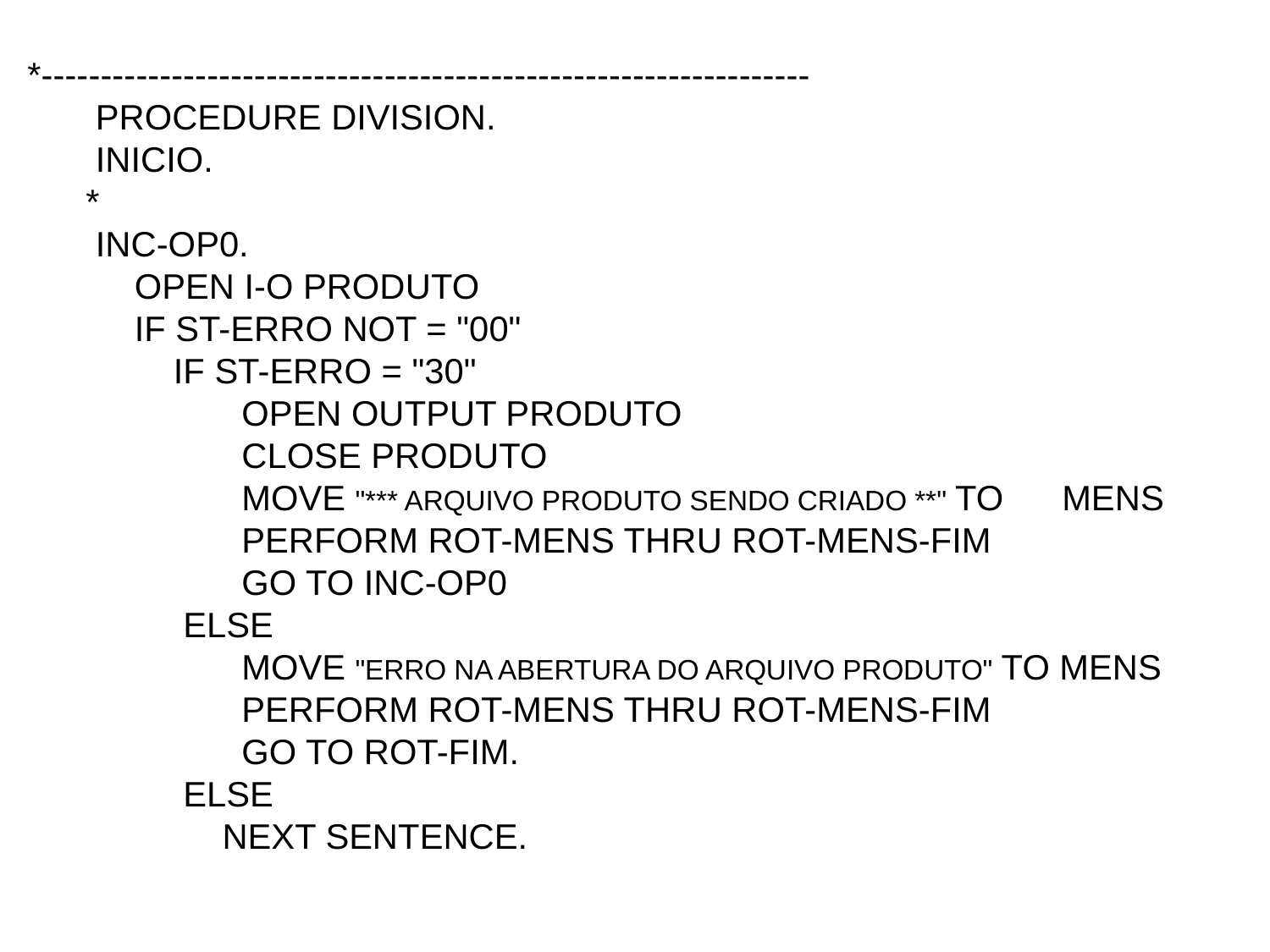

*-----------------------------------------------------------------
       PROCEDURE DIVISION.
       INICIO.
      *
       INC-OP0.
           OPEN I-O PRODUTO
           IF ST-ERRO NOT = "00"
               IF ST-ERRO = "30"
                      OPEN OUTPUT PRODUTO
                      CLOSE PRODUTO
                      MOVE "*** ARQUIVO PRODUTO SENDO CRIADO **" TO      MENS
                      PERFORM ROT-MENS THRU ROT-MENS-FIM
                      GO TO INC-OP0
                ELSE
                      MOVE "ERRO NA ABERTURA DO ARQUIVO PRODUTO" TO MENS
                      PERFORM ROT-MENS THRU ROT-MENS-FIM
                      GO TO ROT-FIM.
                ELSE
                    NEXT SENTENCE.